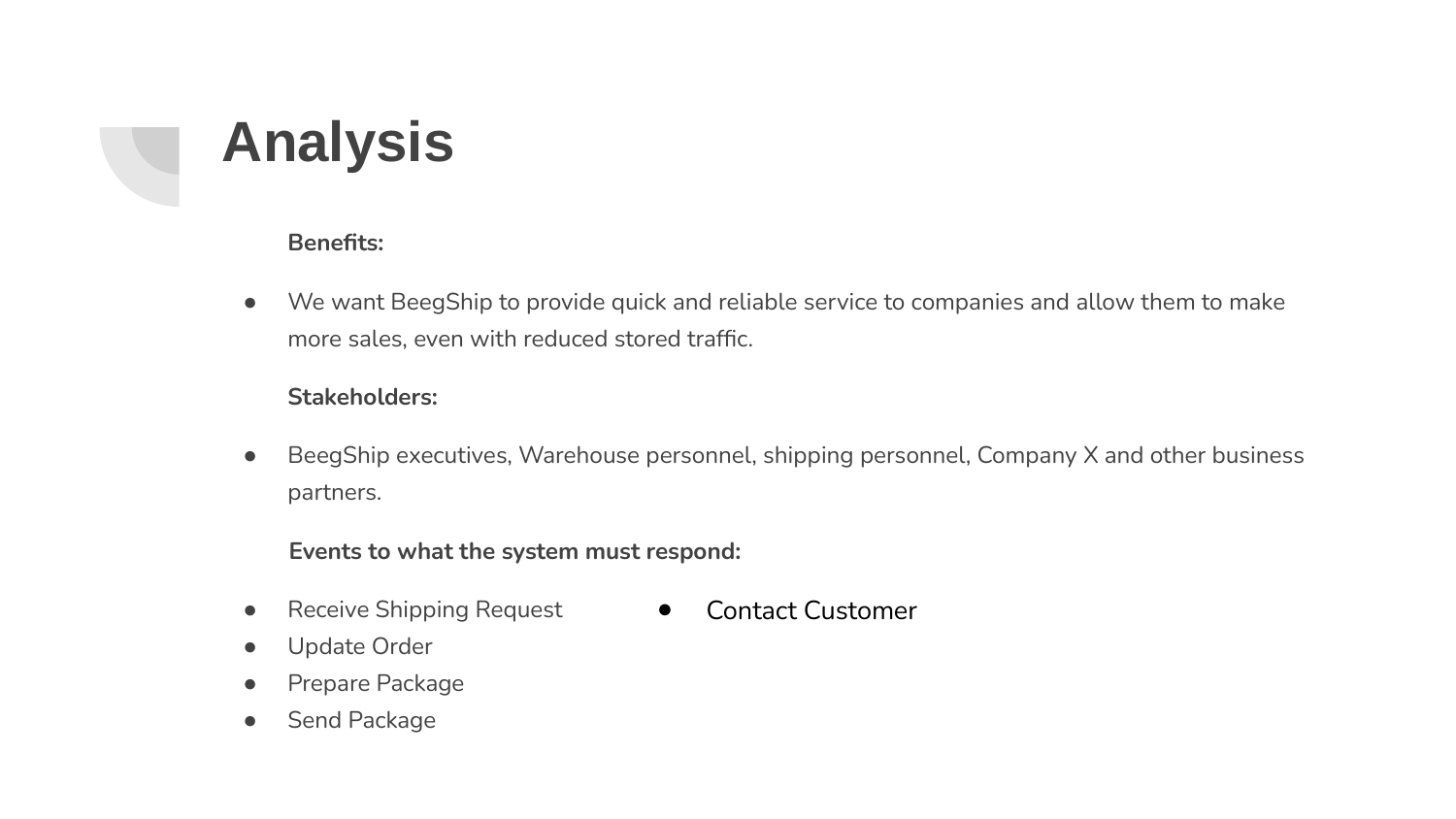

# Analysis
Benefits:
We want BeegShip to provide quick and reliable service to companies and allow them to make more sales, even with reduced stored traffic.
Stakeholders:
BeegShip executives, Warehouse personnel, shipping personnel, Company X and other business partners.
           Events to what the system must respond:
Receive Shipping Request
Update Order
Prepare Package
Send Package
Contact Customer